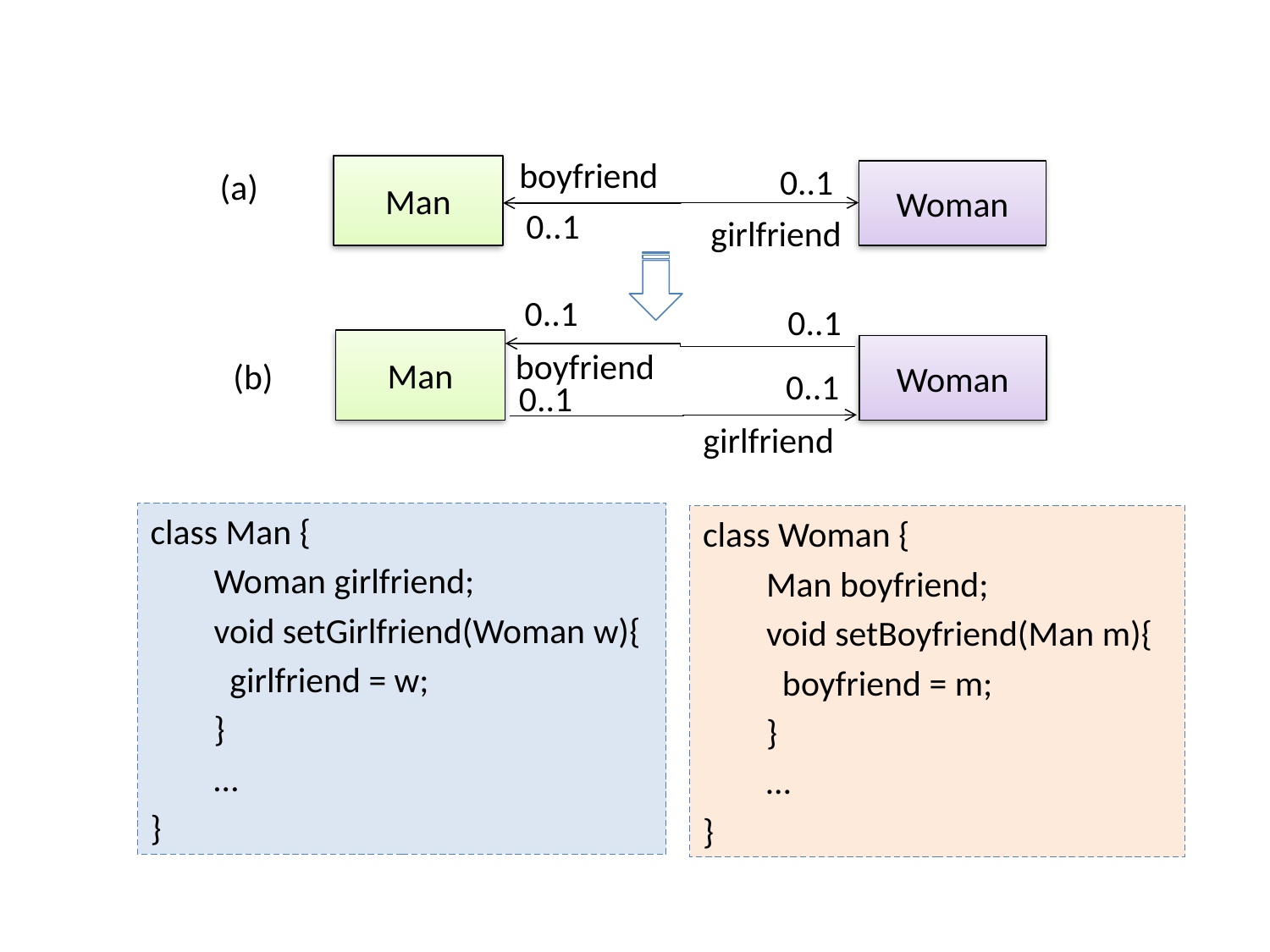

boyfriend
0..1
Man
(a)
Woman
0..1
girlfriend

0..1
0..1
Man
Woman
boyfriend
(b)
0..1
0..1
girlfriend
class Man {
Woman girlfriend;
void setGirlfriend(Woman w){
  girlfriend = w;
}
…
}
class Woman {
Man boyfriend;
void setBoyfriend(Man m){
  boyfriend = m;
}
…
}